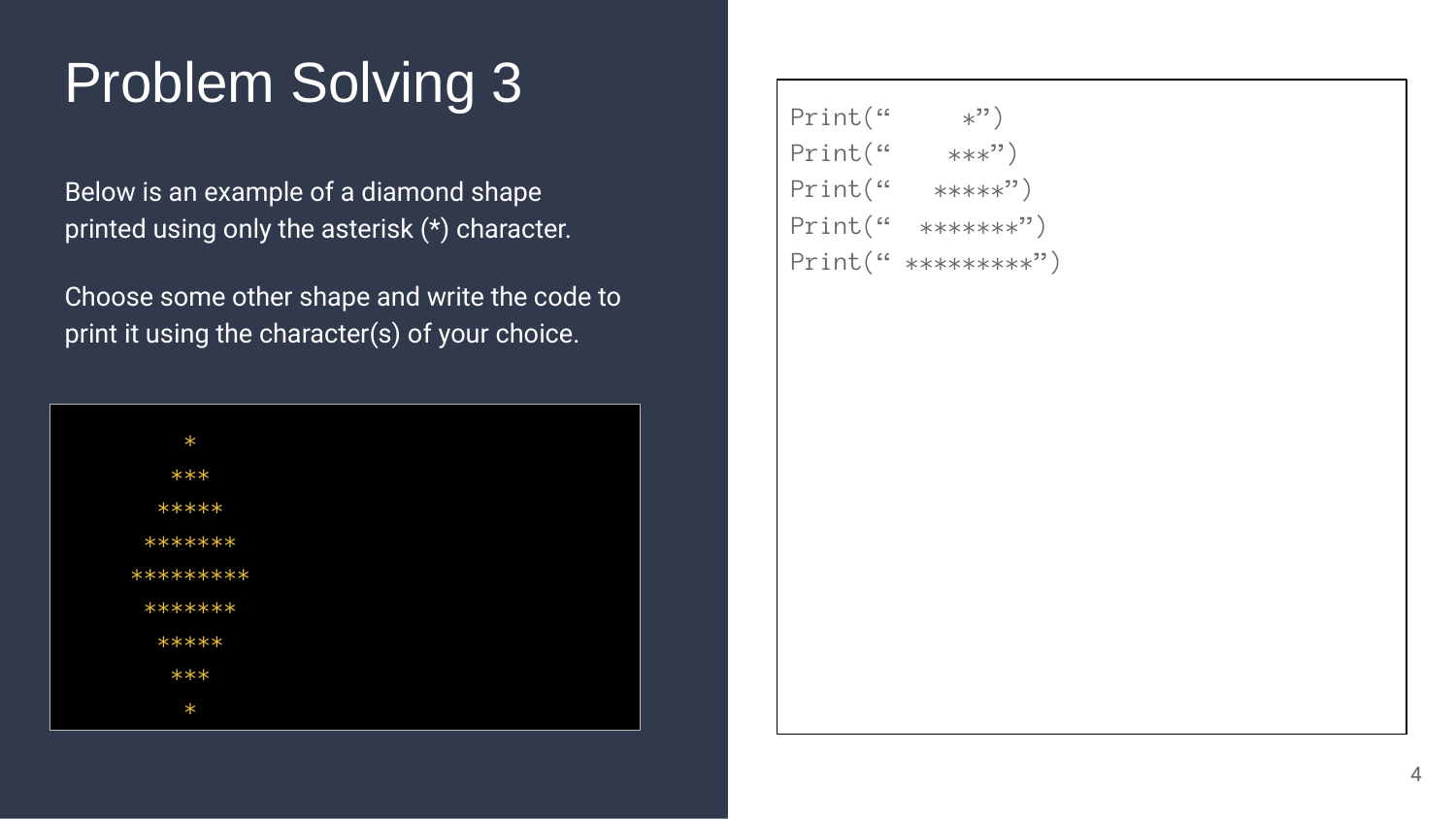

# Problem Solving 3
Print(“     *”)
Print(“    ***”)
Print(“   *****”)
Print(“  *******”)
Print(“ *********”)
Below is an example of a diamond shape printed using only the asterisk (*) character.
Choose some other shape and write the code to print it using the character(s) of your choice.
         *
        ***
       *****
      *******
     *********
      *******
       *****
        ***
         *

4